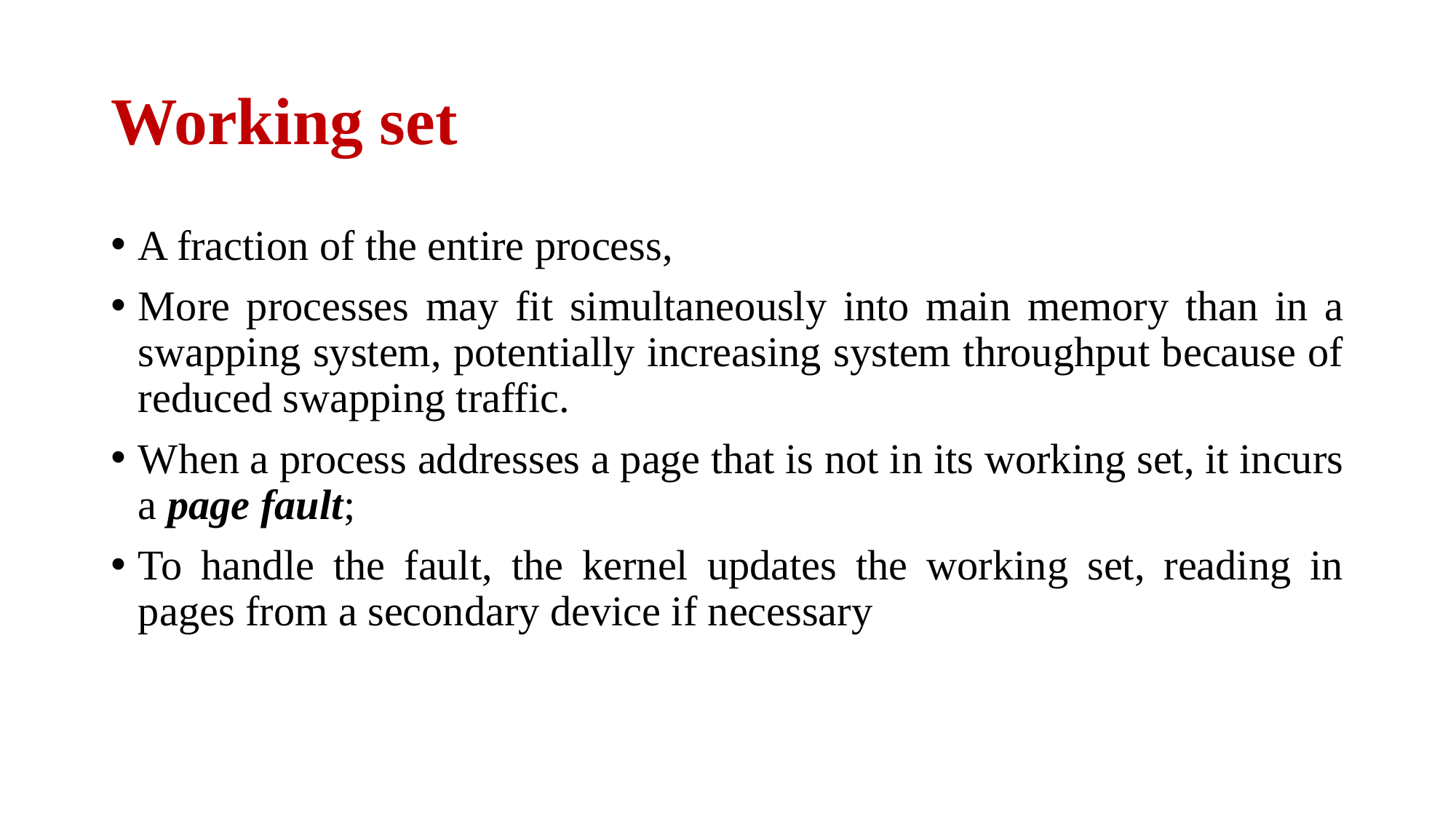

# Working set
A fraction of the entire process,
More processes may fit simultaneously into main memory than in a swapping system, potentially increasing system throughput because of reduced swapping traffic.
When a process addresses a page that is not in its working set, it incurs a page fault;
To handle the fault, the kernel updates the working set, reading in pages from a secondary device if necessary